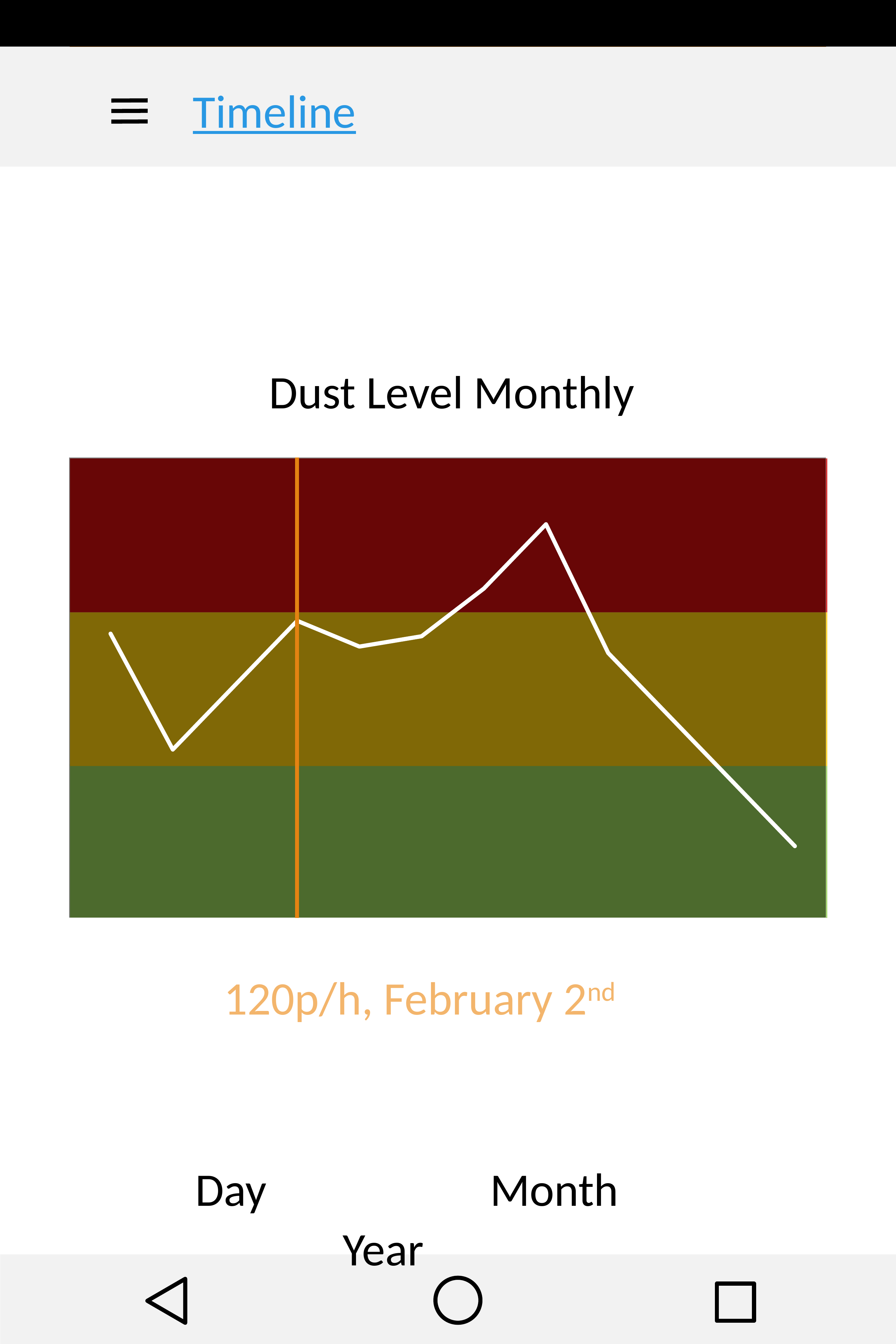

Timeline
Dust Level Monthly

### Chart

| Category | Series 1 |
|---|---|
| Category 1 | 4.3 |
| Category 2 | 2.5 |
| Category 3 | 3.5 |
| Category 4 | 4.5 |
| Category 5 | 4.1 |
| Category 6 | 4.26 |
| Category 7 | 5.0 |
| Category 8 | 6.0 |
| Category 9 | 4.0 |
| Category 10 | 3.0 |
| Category 11 | 2.0 |
| Category 12 | 1.0 |

120p/h, February 2nd
Day					Month					Year